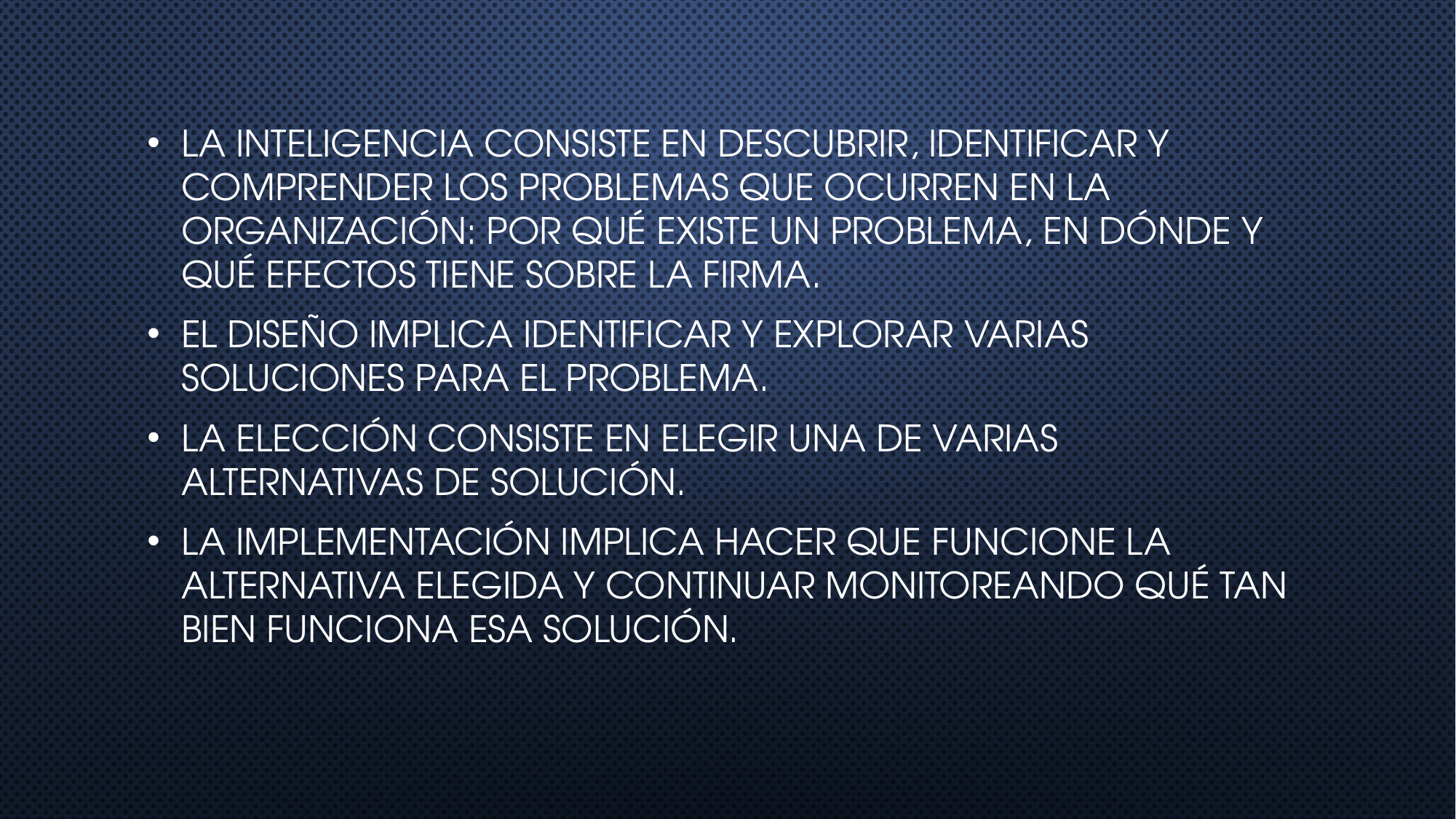

La inteligencia consiste en descubrir, identificar y comprender los problemas que ocurren en la organización: por qué existe un problema, en dónde y qué efectos tiene sobre la firma.
El diseño implica identificar y explorar varias soluciones para el problema.
La elección consiste en elegir una de varias alternativas de solución.
La implementación implica hacer que funcione la alternativa elegida y continuar monitoreando qué tan bien funciona esa solución.